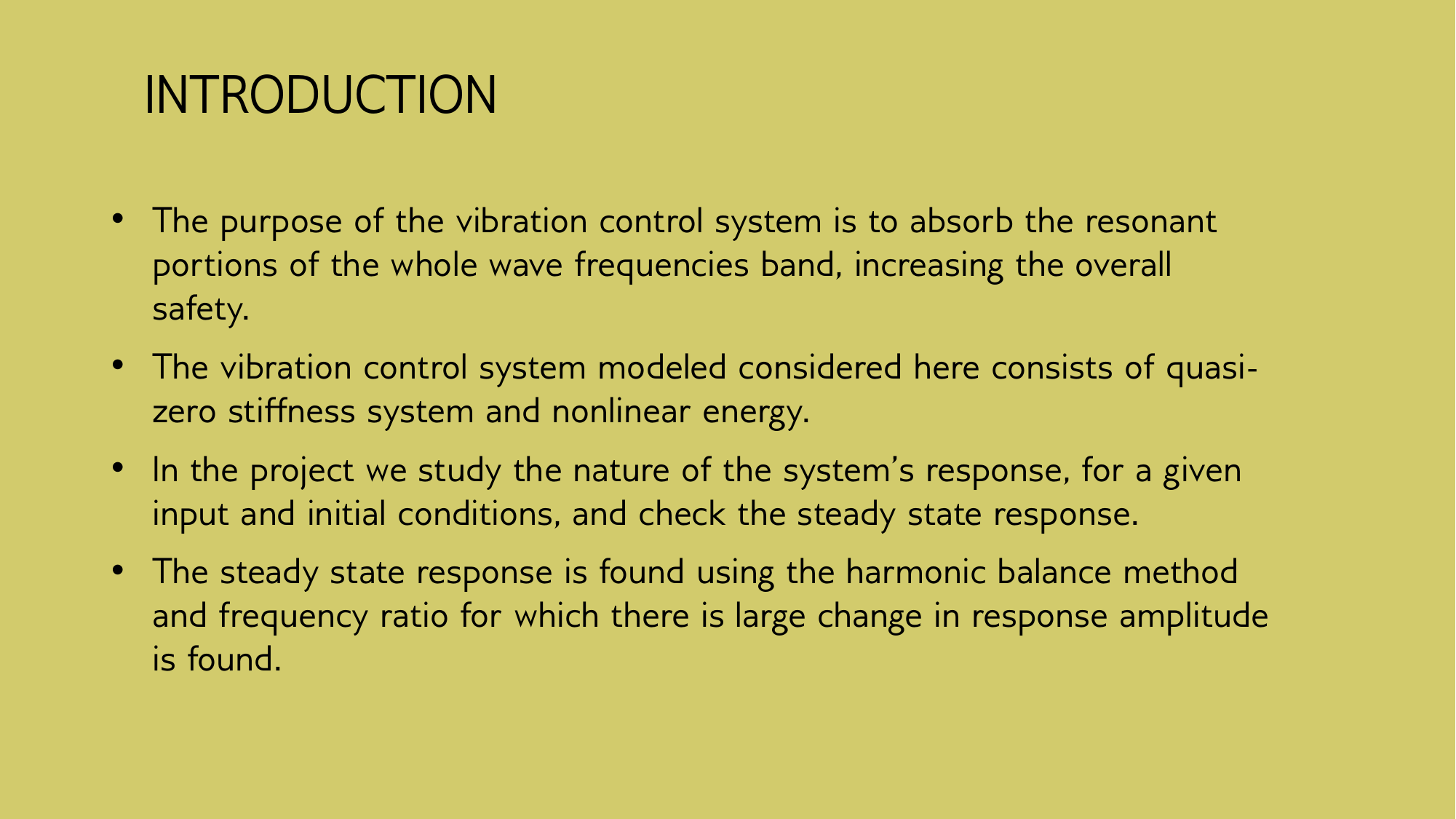

INTRODUCTION
The purpose of the vibration control system is to absorb the resonant portions of the whole wave frequencies band, increasing the overall safety.
The vibration control system modeled considered here consists of quasi-zero stiffness system and nonlinear energy.
In the project we study the nature of the system’s response, for a given input and initial conditions, and check the steady state response.
The steady state response is found using the harmonic balance method and frequency ratio for which there is large change in response amplitude is found.